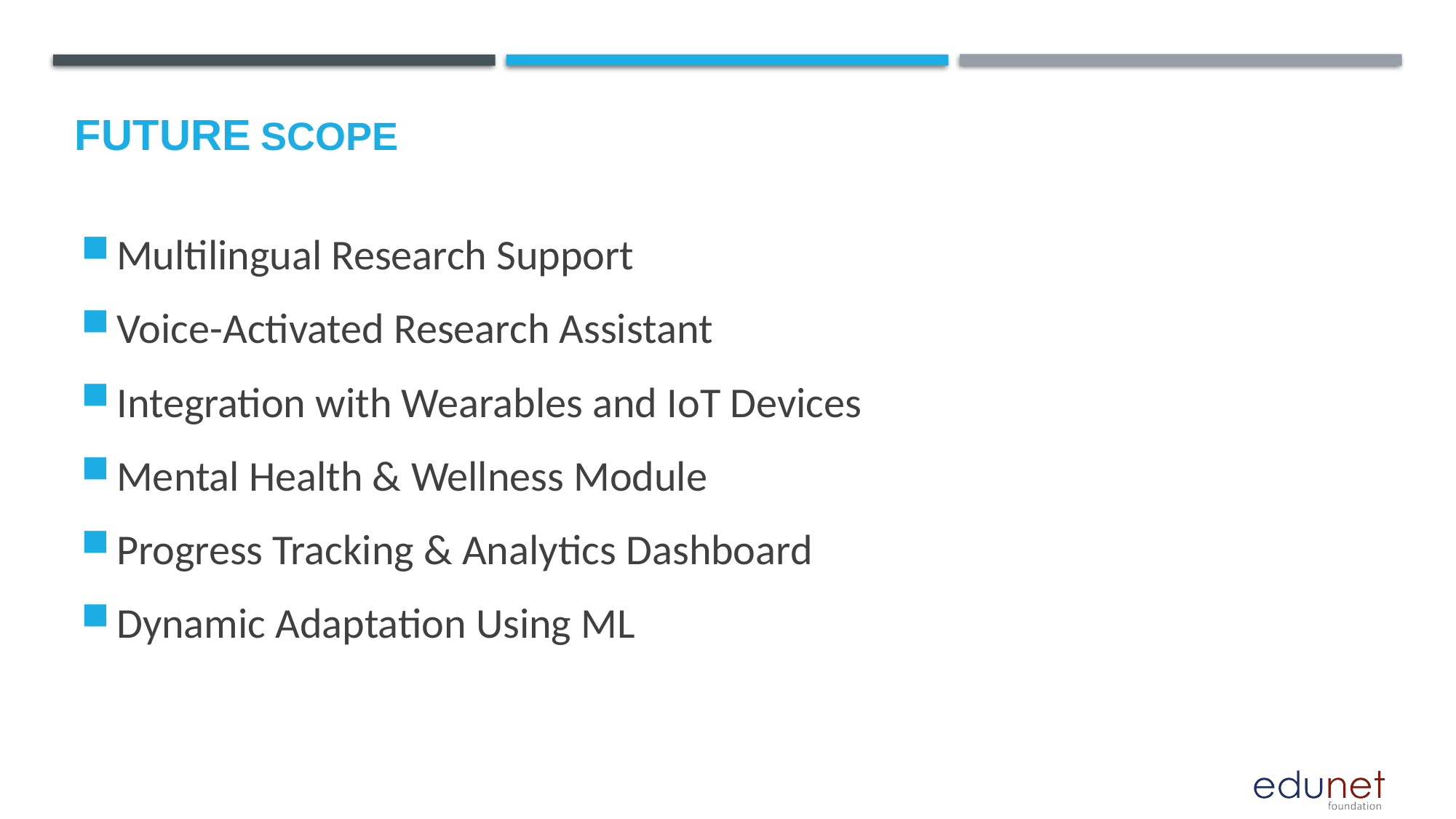

Future scope
Multilingual Research Support
Voice-Activated Research Assistant
Integration with Wearables and IoT Devices
Mental Health & Wellness Module
Progress Tracking & Analytics Dashboard
Dynamic Adaptation Using ML